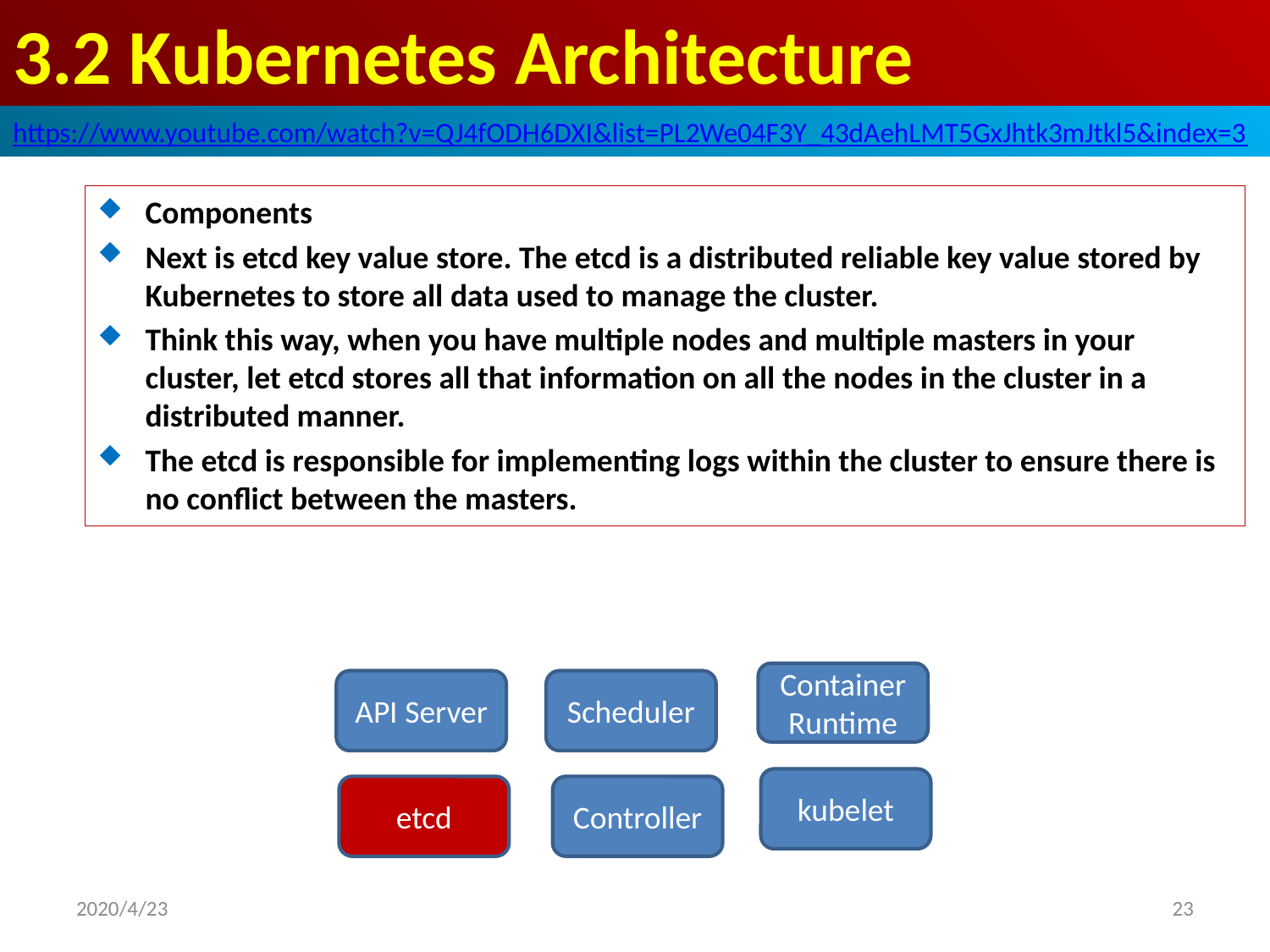

# 3.2 Kubernetes Architecture
https://www.youtube.com/watch?v=QJ4fODH6DXI&list=PL2We04F3Y_43dAehLMT5GxJhtk3mJtkl5&index=3
Components
Next is etcd key value store. The etcd is a distributed reliable key value stored by Kubernetes to store all data used to manage the cluster.
Think this way, when you have multiple nodes and multiple masters in your cluster, let etcd stores all that information on all the nodes in the cluster in a distributed manner.
The etcd is responsible for implementing logs within the cluster to ensure there is no conflict between the masters.

Container Runtime
API Server
Scheduler
kubelet
etcd
Controller
2020/4/23
23